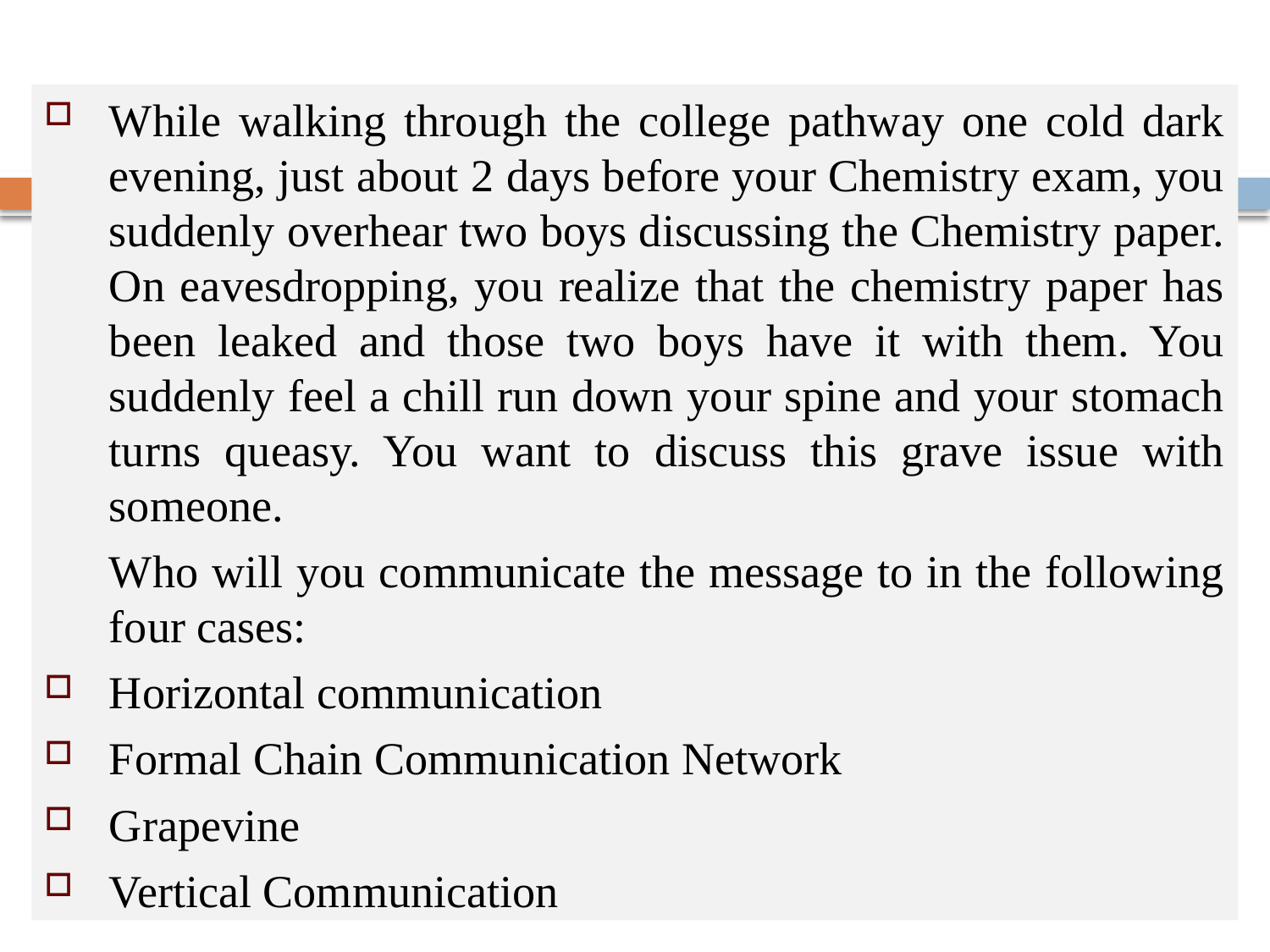

While walking through the college pathway one cold dark evening, just about 2 days before your Chemistry exam, you suddenly overhear two boys discussing the Chemistry paper. On eavesdropping, you realize that the chemistry paper has been leaked and those two boys have it with them. You suddenly feel a chill run down your spine and your stomach turns queasy. You want to discuss this grave issue with someone.
	Who will you communicate the message to in the following four cases:
Horizontal communication
Formal Chain Communication Network
Grapevine
Vertical Communication